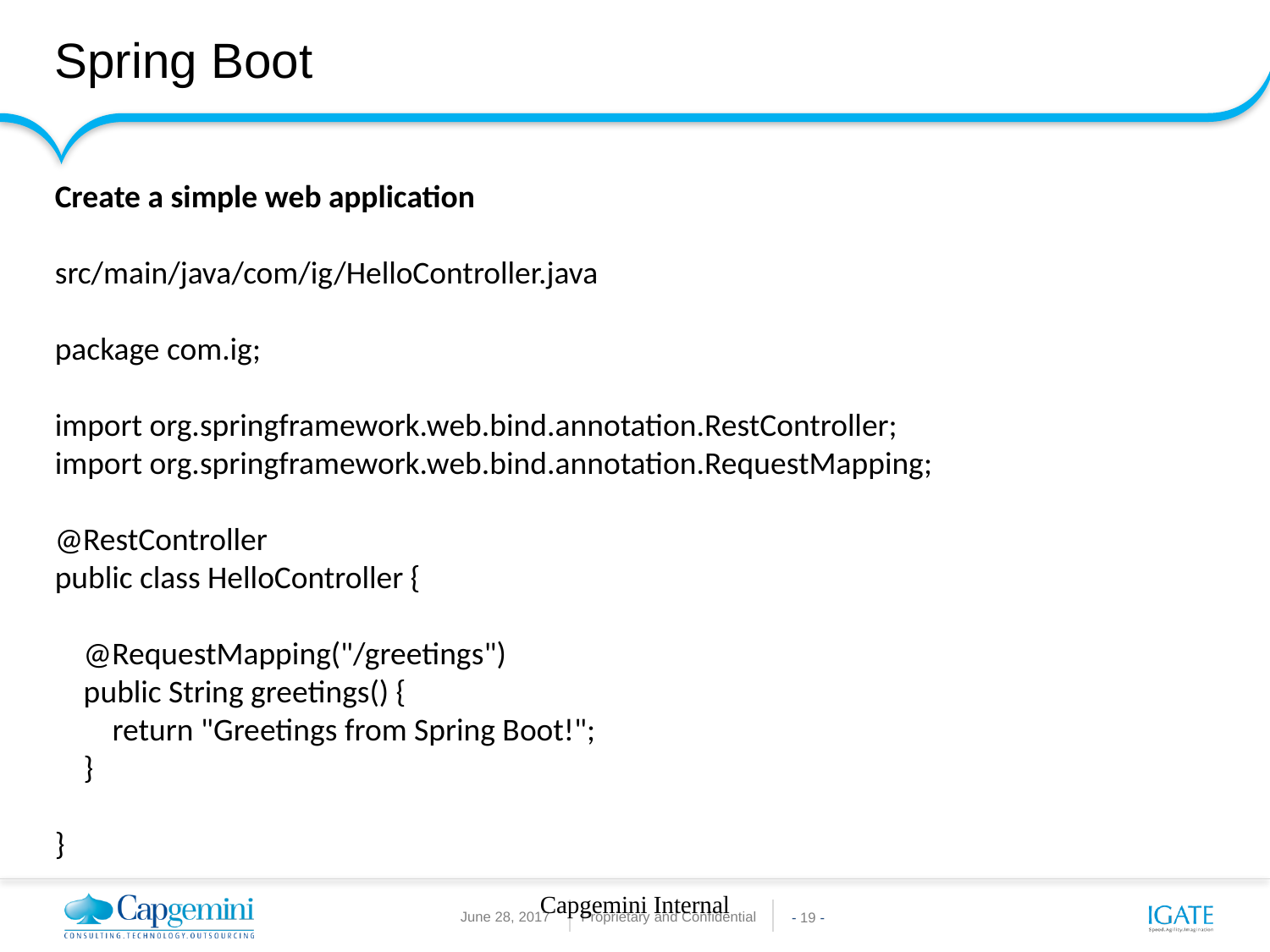

Spring Boot
Create a simple web application

src/main/java/com/ig/HelloController.java

package com.ig;

import org.springframework.web.bind.annotation.RestController;
import org.springframework.web.bind.annotation.RequestMapping;

@RestController
public class HelloController {

    @RequestMapping("/greetings")
    public String greetings() {
        return "Greetings from Spring Boot!";
    }

}

Capgemini Internal